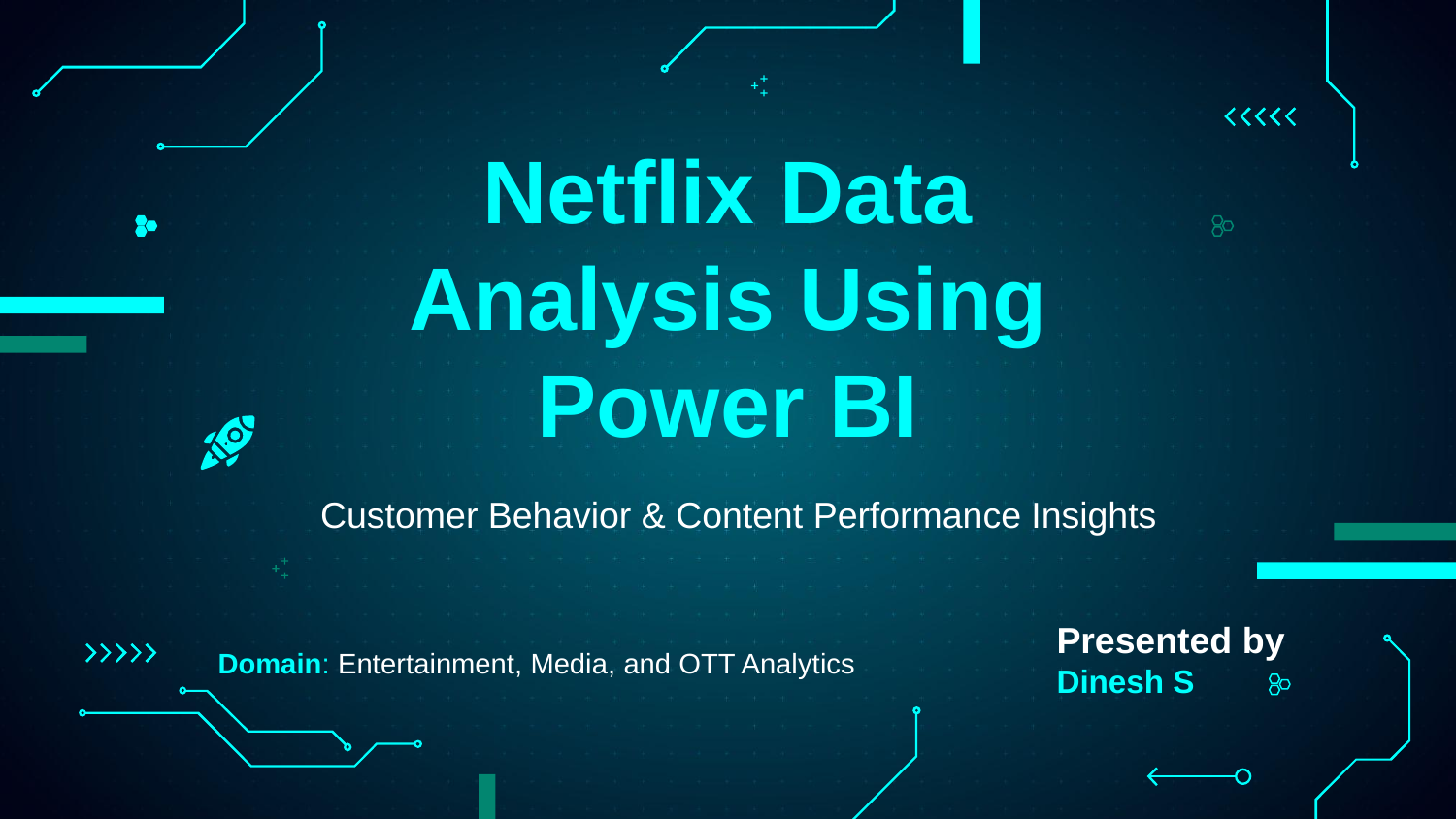

# Netflix Data Analysis Using Power BI

Customer Behavior & Content Performance Insights

Presented by
Dinesh S
Domain: Entertainment, Media, and OTT Analytics